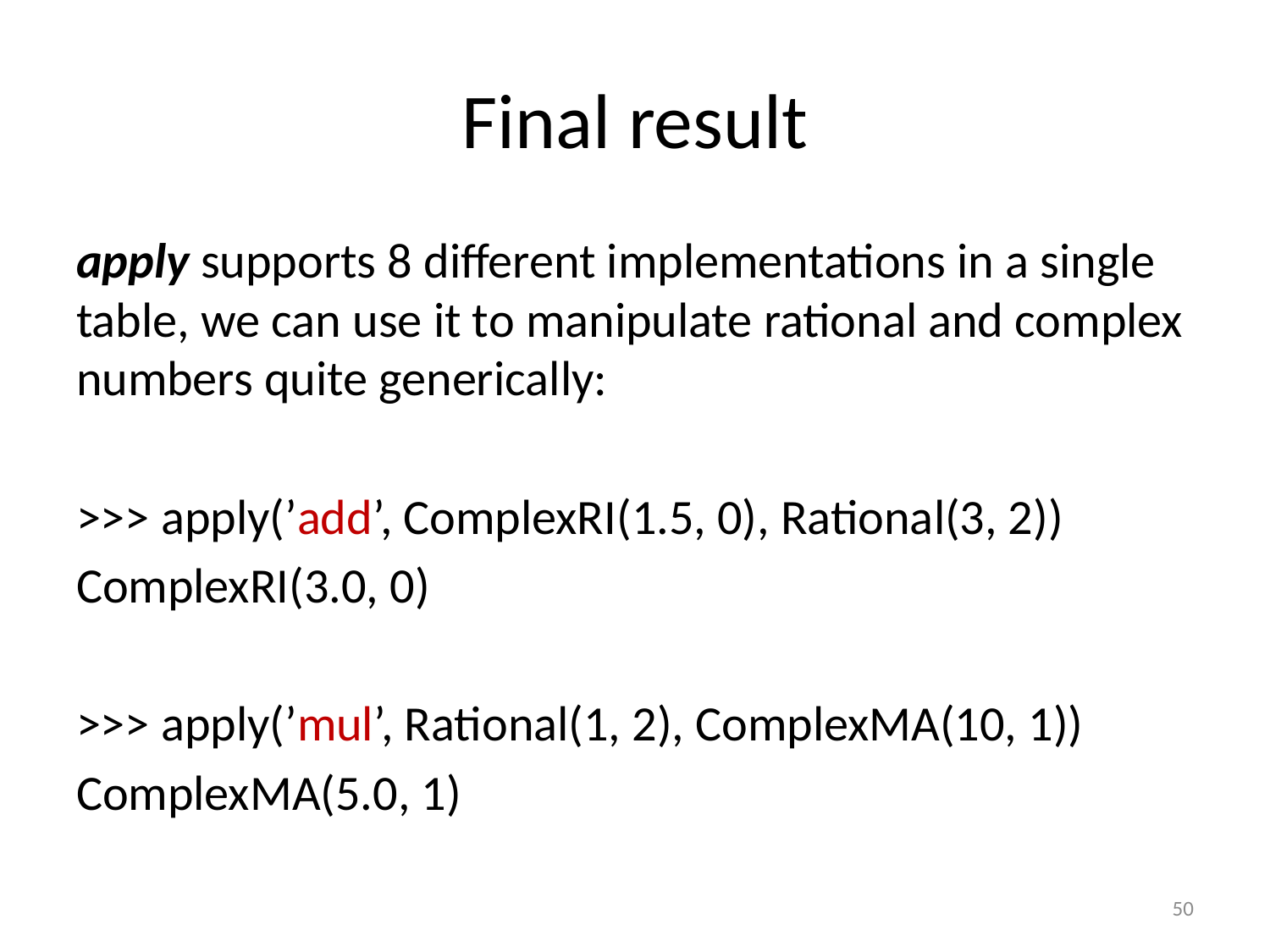

# Final result
apply supports 8 different implementations in a single table, we can use it to manipulate rational and complex numbers quite generically:

>>> apply(’add’, ComplexRI(1.5, 0), Rational(3, 2))
ComplexRI(3.0, 0)

>>> apply(’mul’, Rational(1, 2), ComplexMA(10, 1))
ComplexMA(5.0, 1)
50